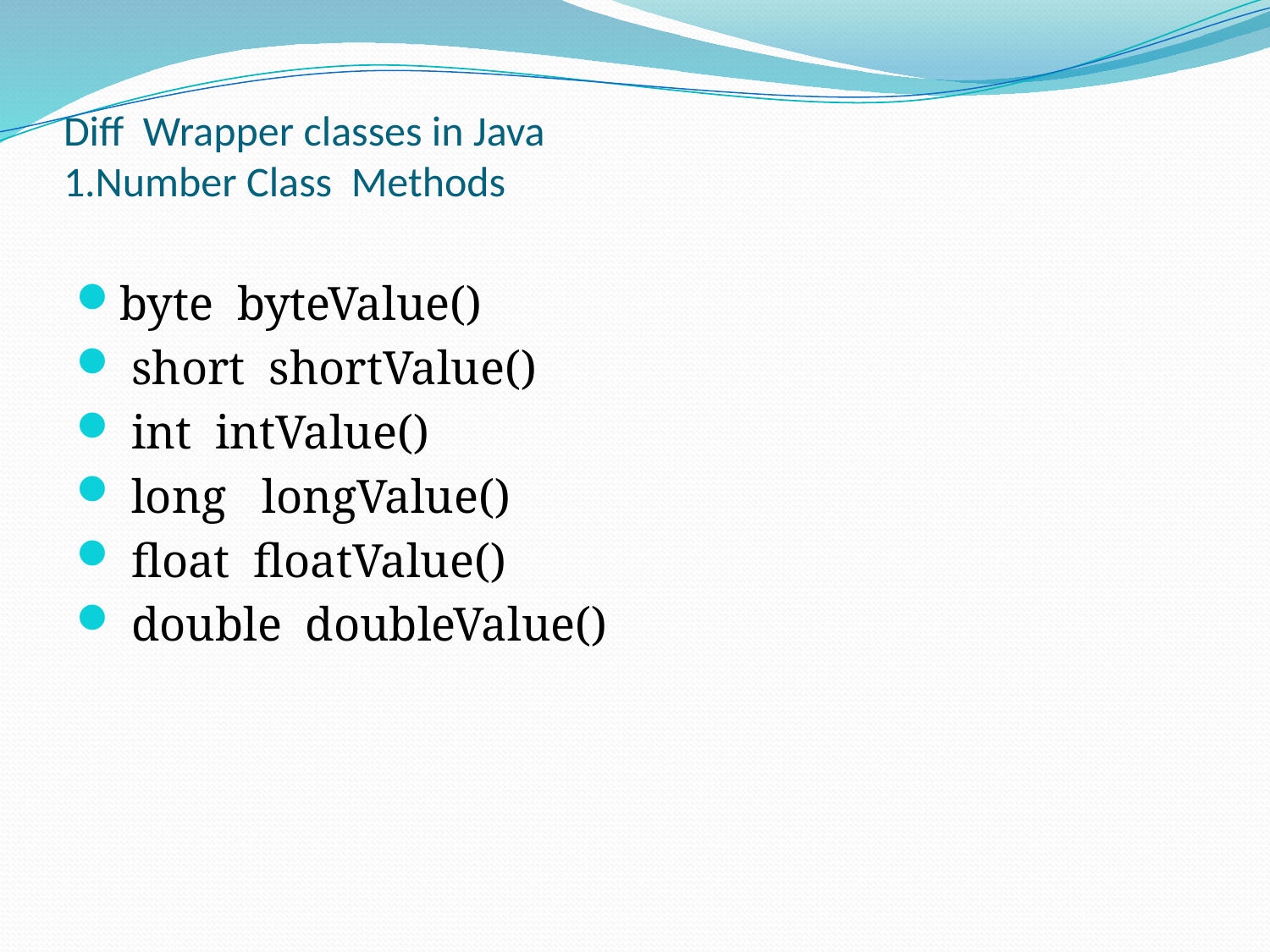

# Diff  Wrapper classes in Java 1.Number Class  Methods
byte  byteValue()
 short  shortValue()
 int  intValue()
 long   longValue()
 float  floatValue()
 double  doubleValue()